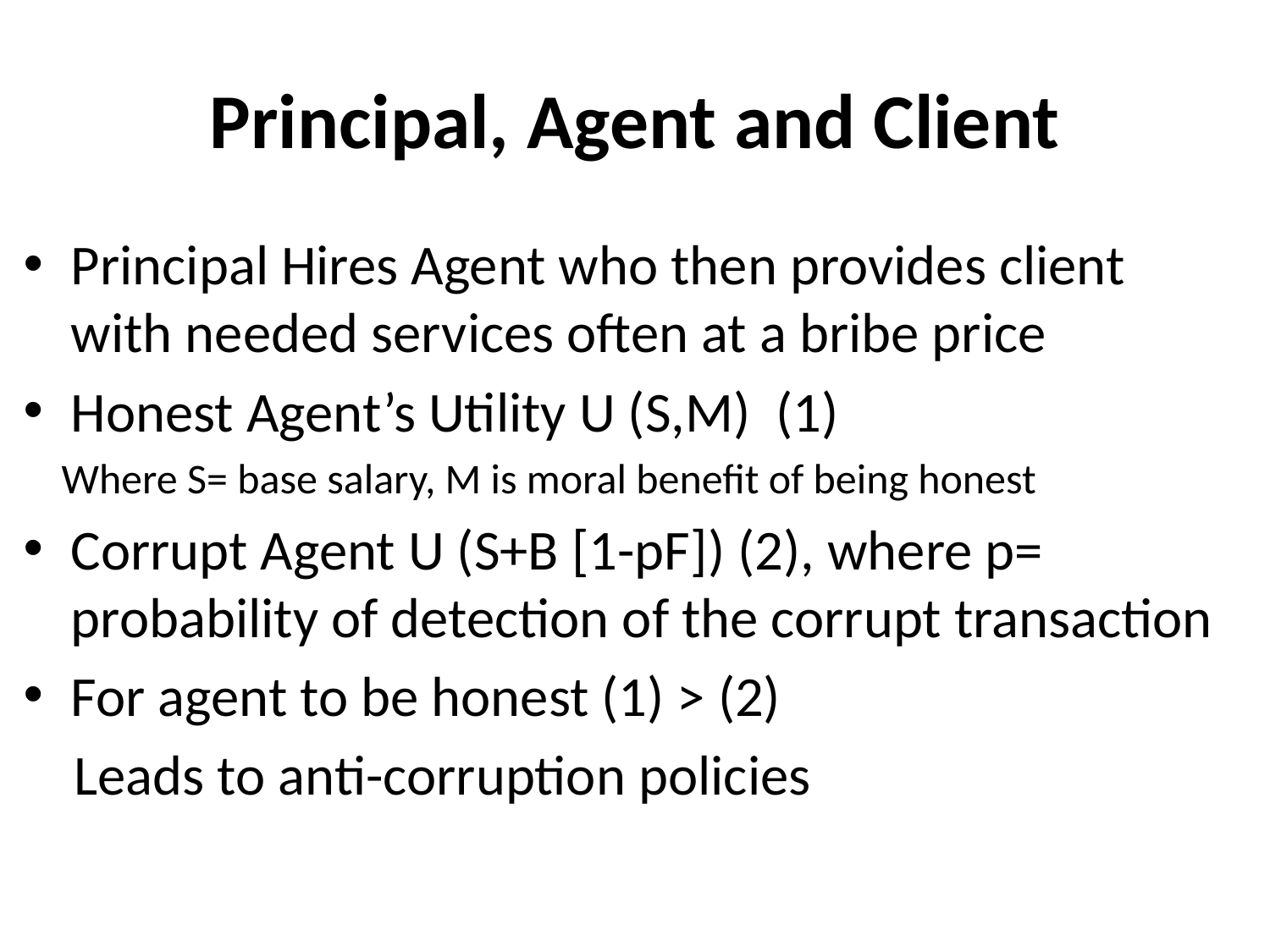

# Principal, Agent and Client
Principal Hires Agent who then provides client with needed services often at a bribe price
Honest Agent’s Utility U (S,M)  (1)
    Where S= base salary, M is moral benefit of being honest
Corrupt Agent U (S+B [1-pF]) (2), where p= probability of detection of the corrupt transaction
For agent to be honest (1) > (2)
    Leads to anti-corruption policies